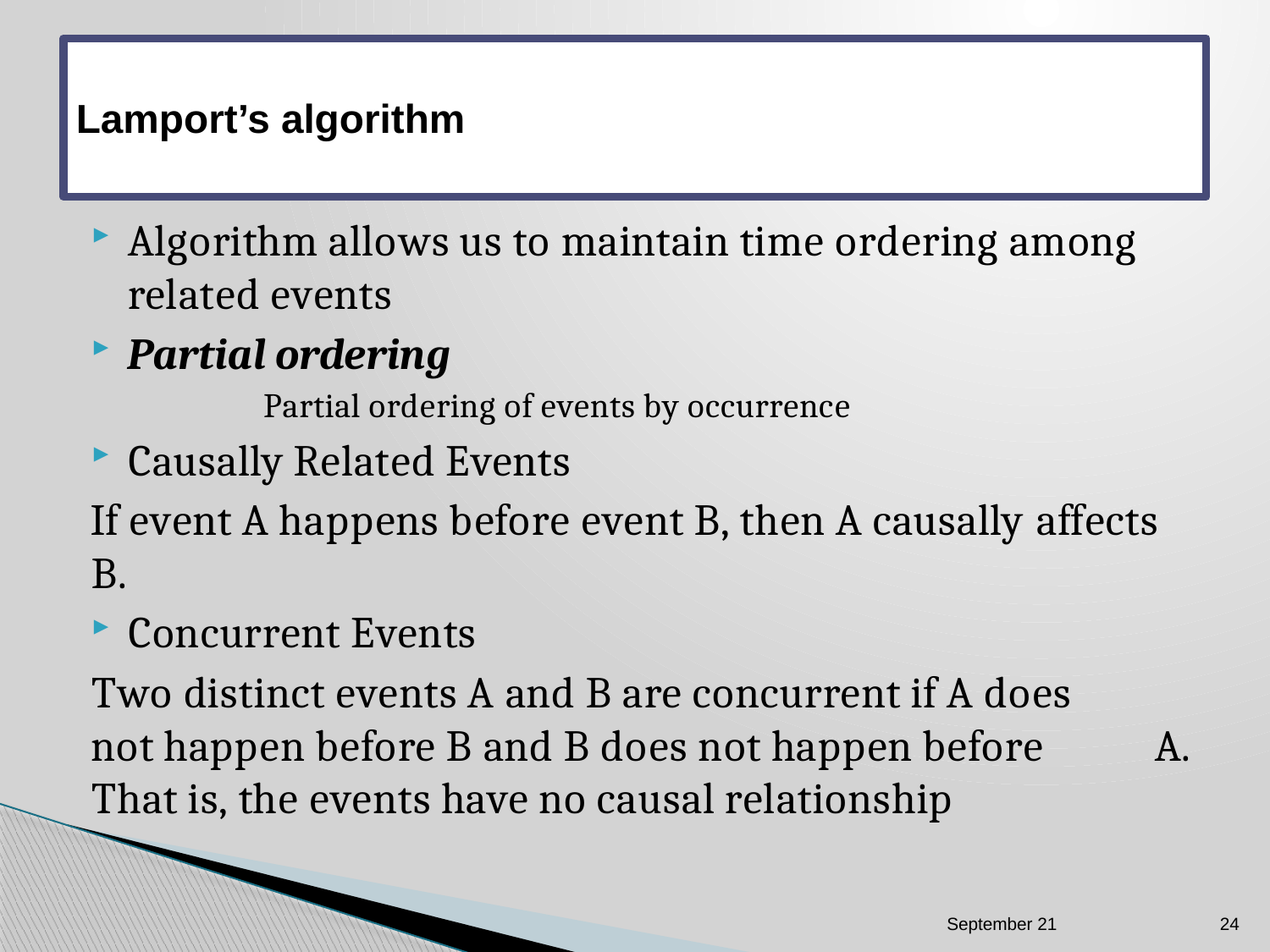

# Lamport’s algorithm
Algorithm allows us to maintain time ordering among related events
Partial ordering
             Partial ordering of events by occurrence
Causally Related Events
	If event A happens before event B, then A causally 	affects B.
Concurrent Events
	Two distinct events A and B are concurrent if A does 	not happen before B and B does not happen before 	A. That is, the events have no causal relationship

September 21
24